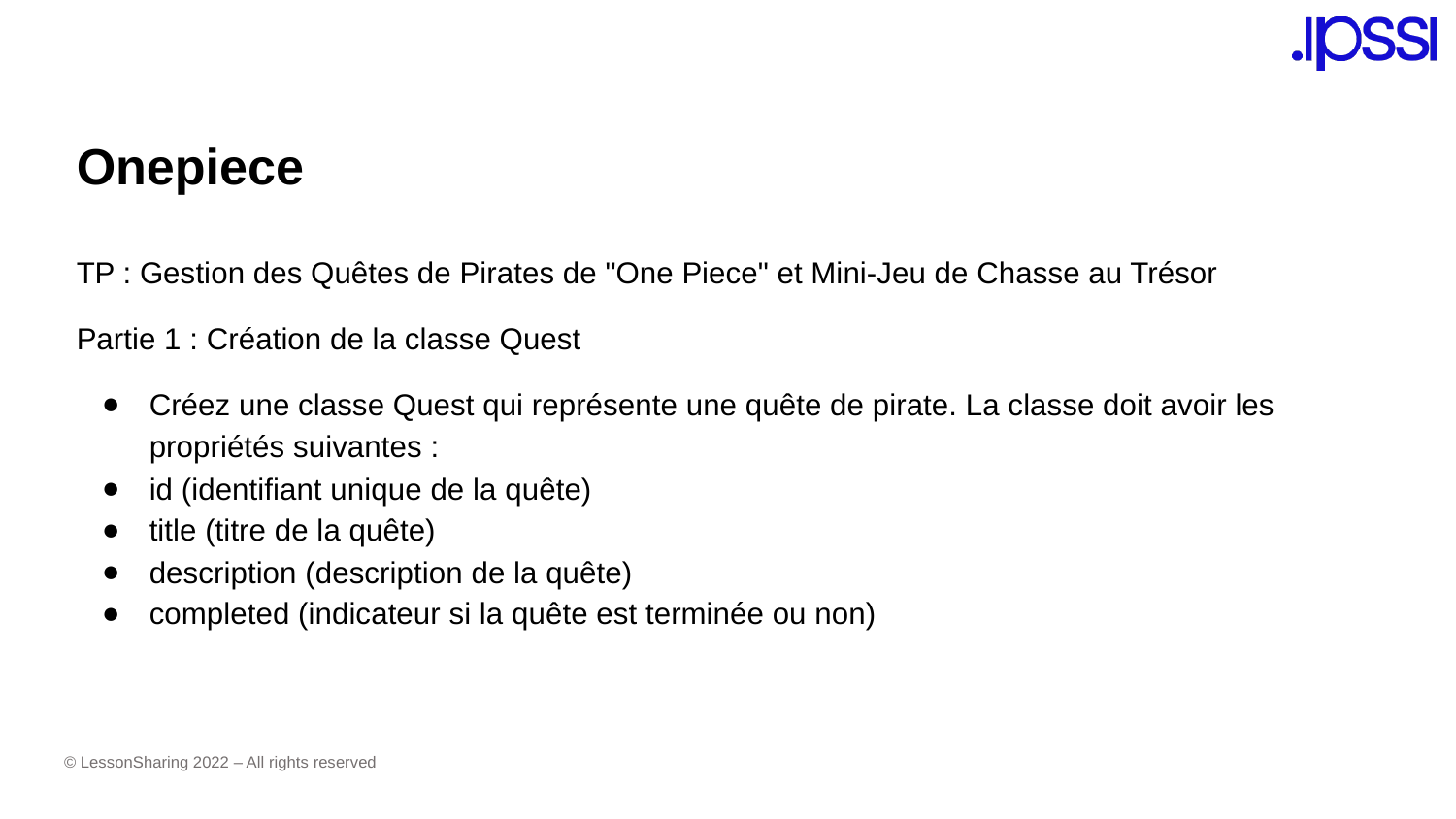

Onepiece
TP : Gestion des Quêtes de Pirates de "One Piece" et Mini-Jeu de Chasse au Trésor
Partie 1 : Création de la classe Quest
Créez une classe Quest qui représente une quête de pirate. La classe doit avoir les propriétés suivantes :
id (identifiant unique de la quête)
title (titre de la quête)
description (description de la quête)
completed (indicateur si la quête est terminée ou non)